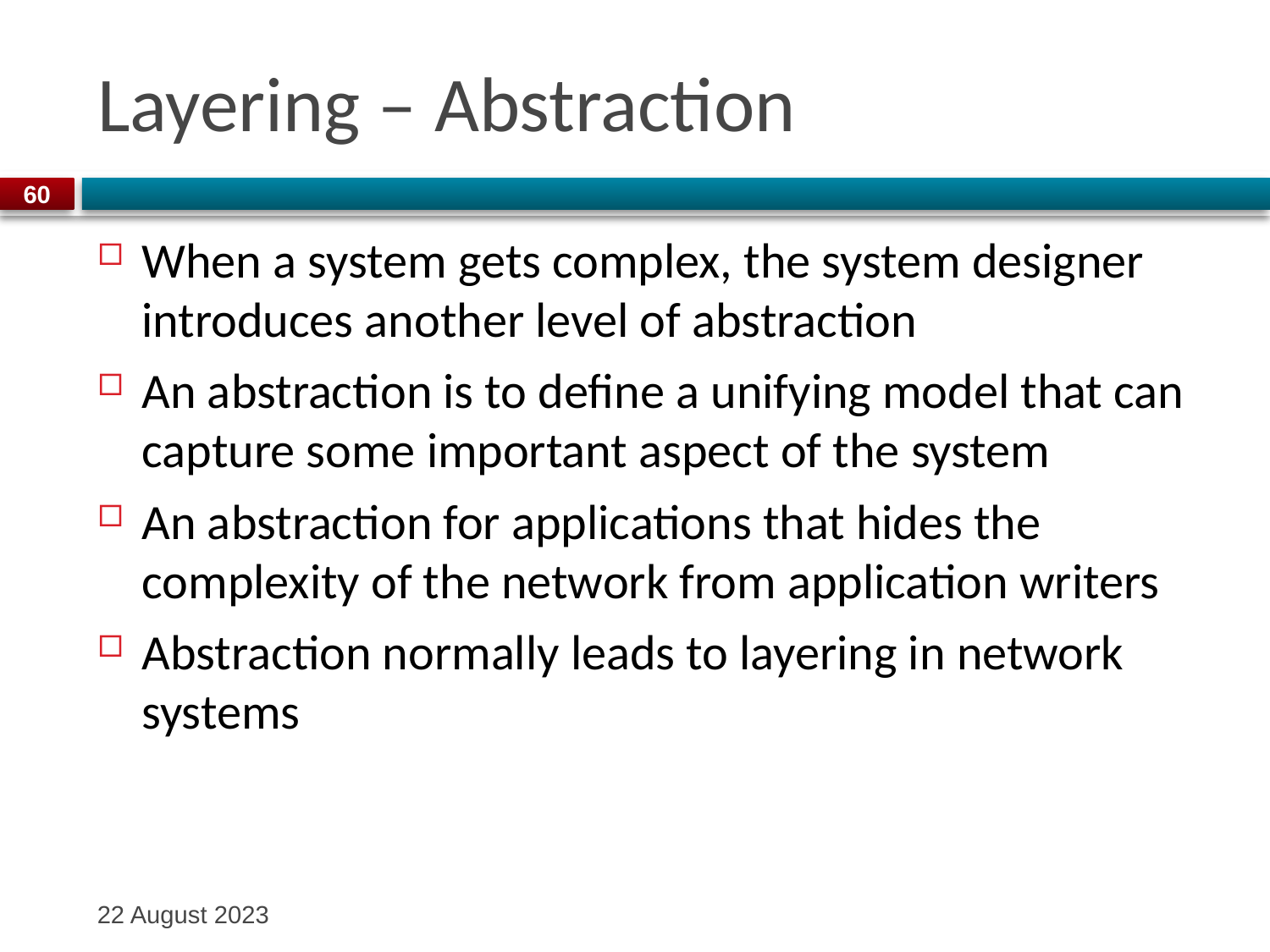

# Layering – Abstraction
60
When a system gets complex, the system designer introduces another level of abstraction
An abstraction is to define a unifying model that can capture some important aspect of the system
An abstraction for applications that hides the complexity of the network from application writers
Abstraction normally leads to layering in network systems
22 August 2023